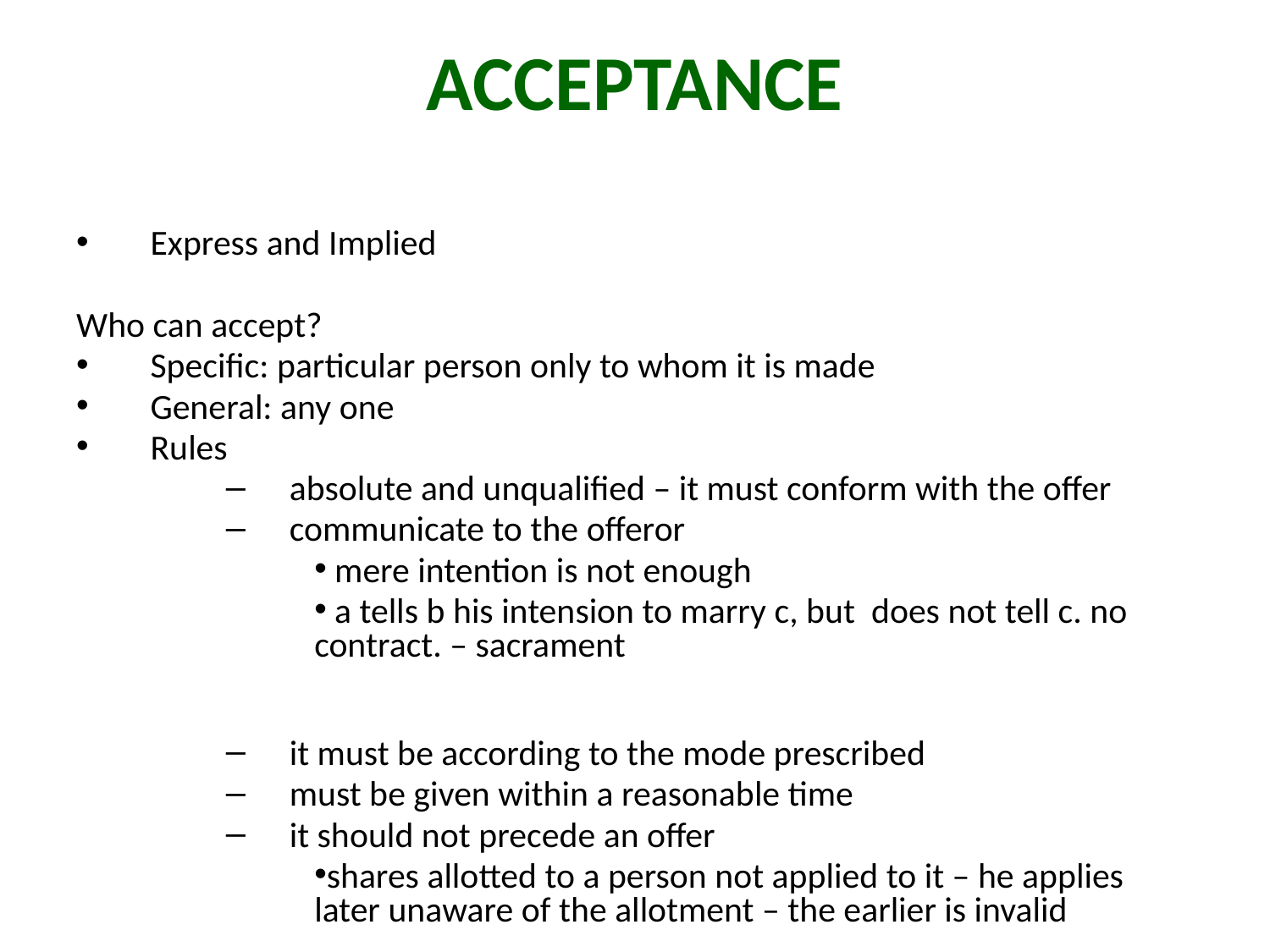

# ACCEPTANCE
Express and Implied

Who can accept?
Specific: particular person only to whom it is made
General: any one
Rules
absolute and unqualified – it must conform with the offer
communicate to the offeror
 mere intention is not enough
 a tells b his intension to marry c, but  does not tell c. no contract. – sacrament

it must be according to the mode prescribed
must be given within a reasonable time
it should not precede an offer
shares allotted to a person not applied to it – he applies later unaware of the allotment – the earlier is invalid